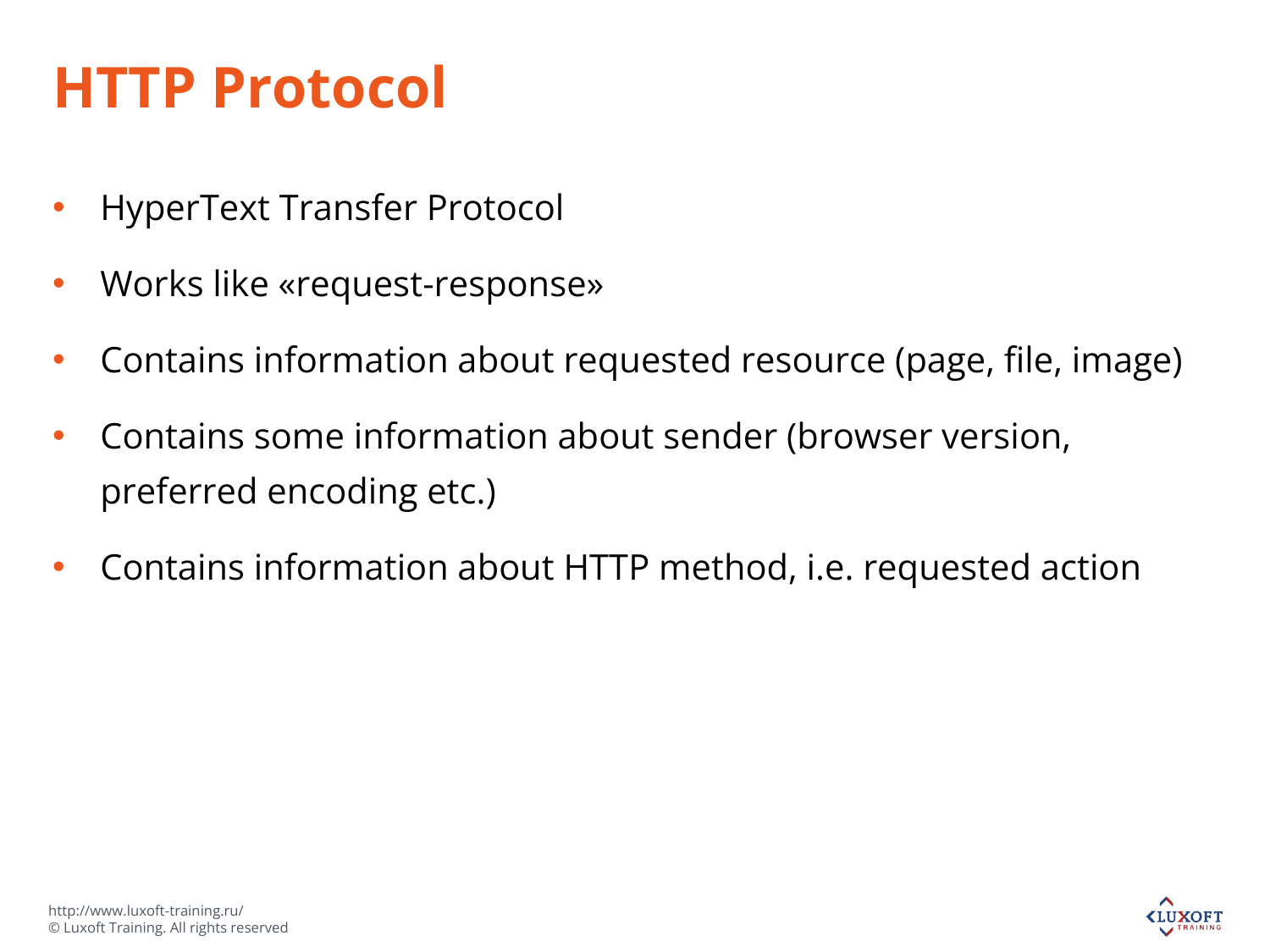

# HTTP Protocol
HyperText Transfer Protocol
Works like «request-response»
Contains information about requested resource (page, file, image)
Contains some information about sender (browser version, preferred encoding etc.)
Contains information about HTTP method, i.e. requested action